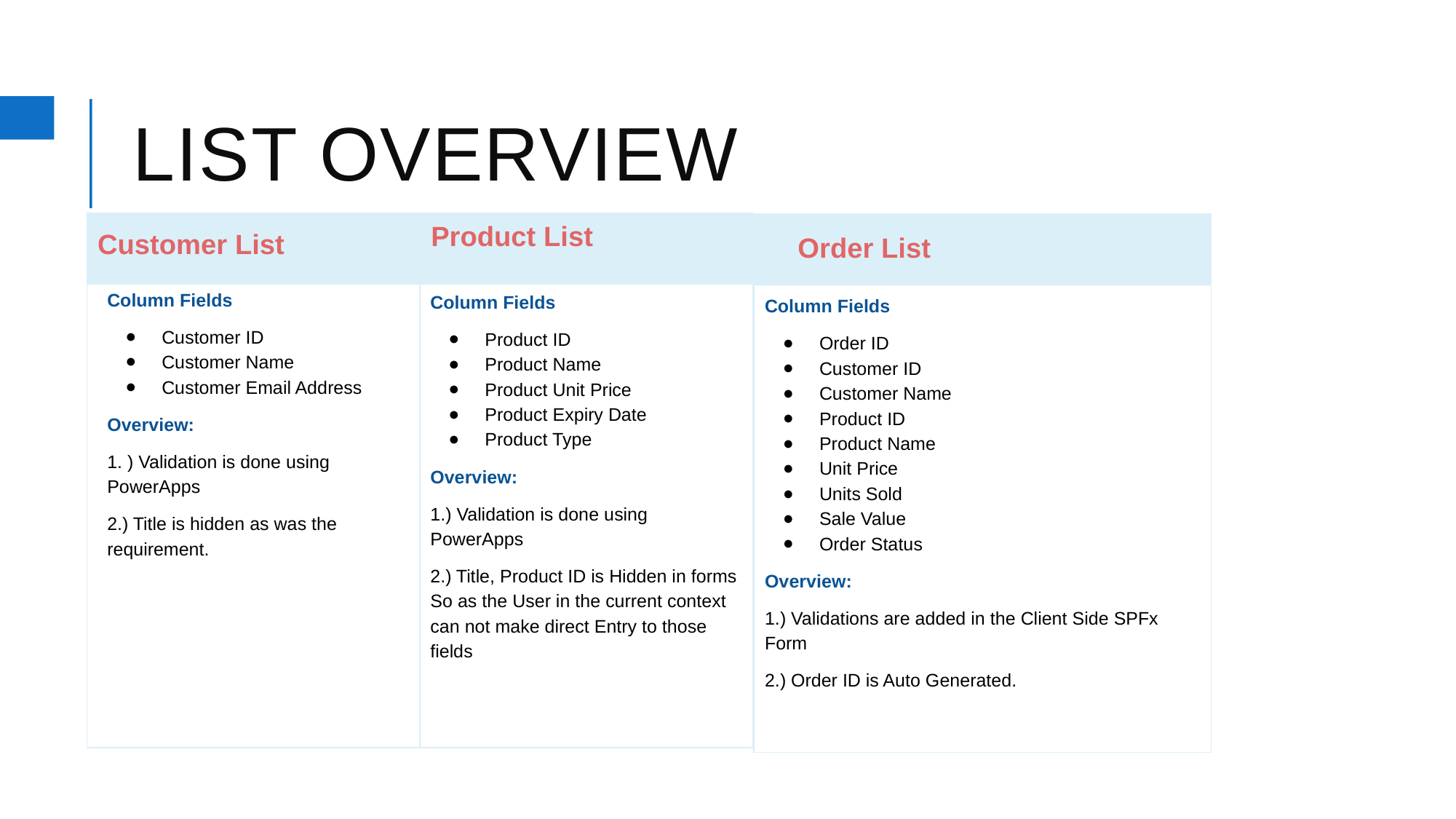

# List overview
Product List

Customer List
Order List
Column Fields
Customer ID
Customer Name
Customer Email Address
Overview:
1. ) Validation is done using PowerApps
2.) Title is hidden as was the requirement.
Column Fields
Product ID
Product Name
Product Unit Price
Product Expiry Date
Product Type
Overview:
1.) Validation is done using PowerApps
2.) Title, Product ID is Hidden in forms So as the User in the current context can not make direct Entry to those fields
Column Fields
Order ID
Customer ID
Customer Name
Product ID
Product Name
Unit Price
Units Sold
Sale Value
Order Status
Overview:
1.) Validations are added in the Client Side SPFx Form
2.) Order ID is Auto Generated.